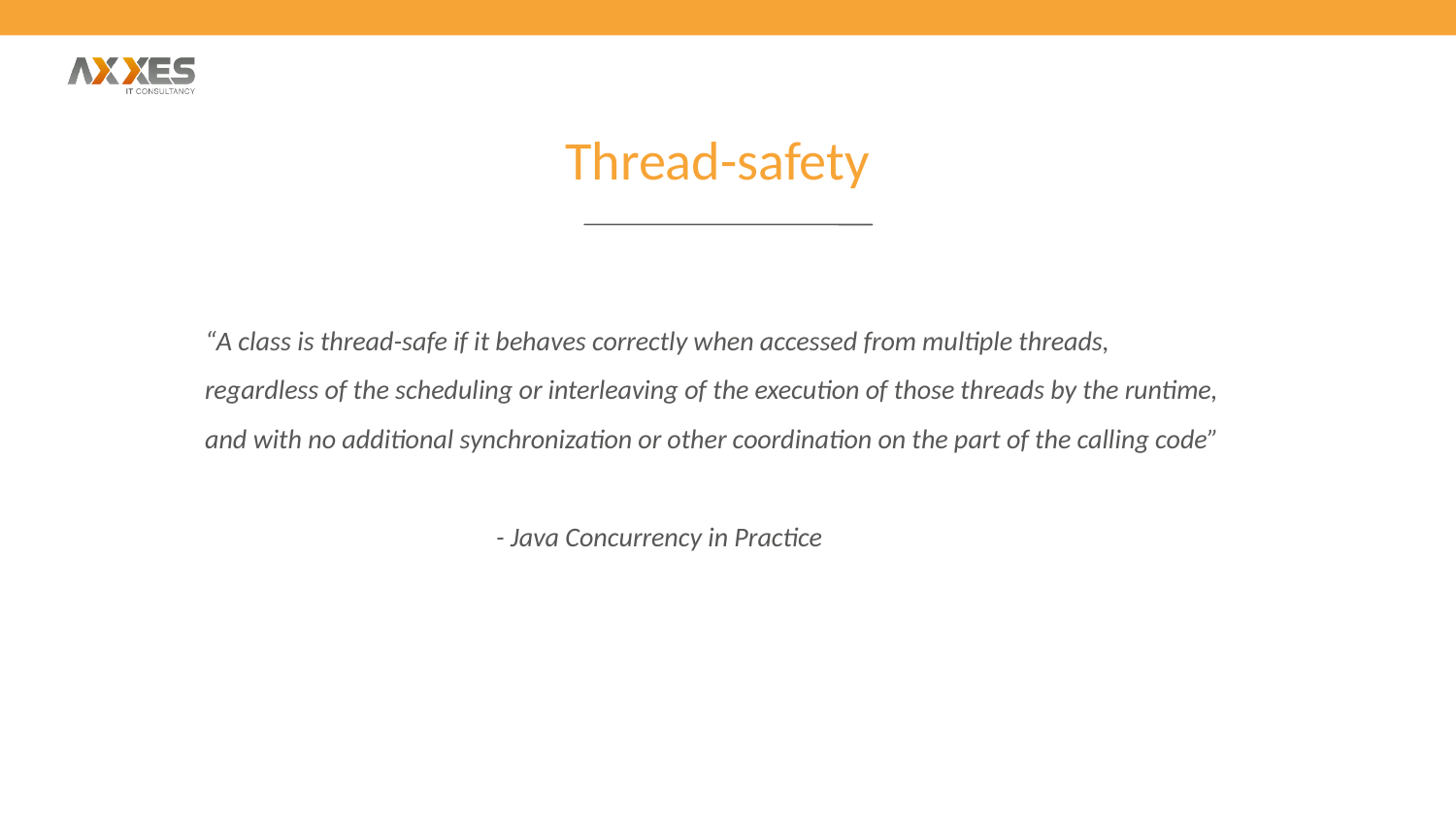

Thread-safety
“A class is thread-safe if it behaves correctly when accessed from multiple threads, regardless of the scheduling or interleaving of the execution of those threads by the runtime, and with no additional synchronization or other coordination on the part of the calling code”
									- Java Concurrency in Practice